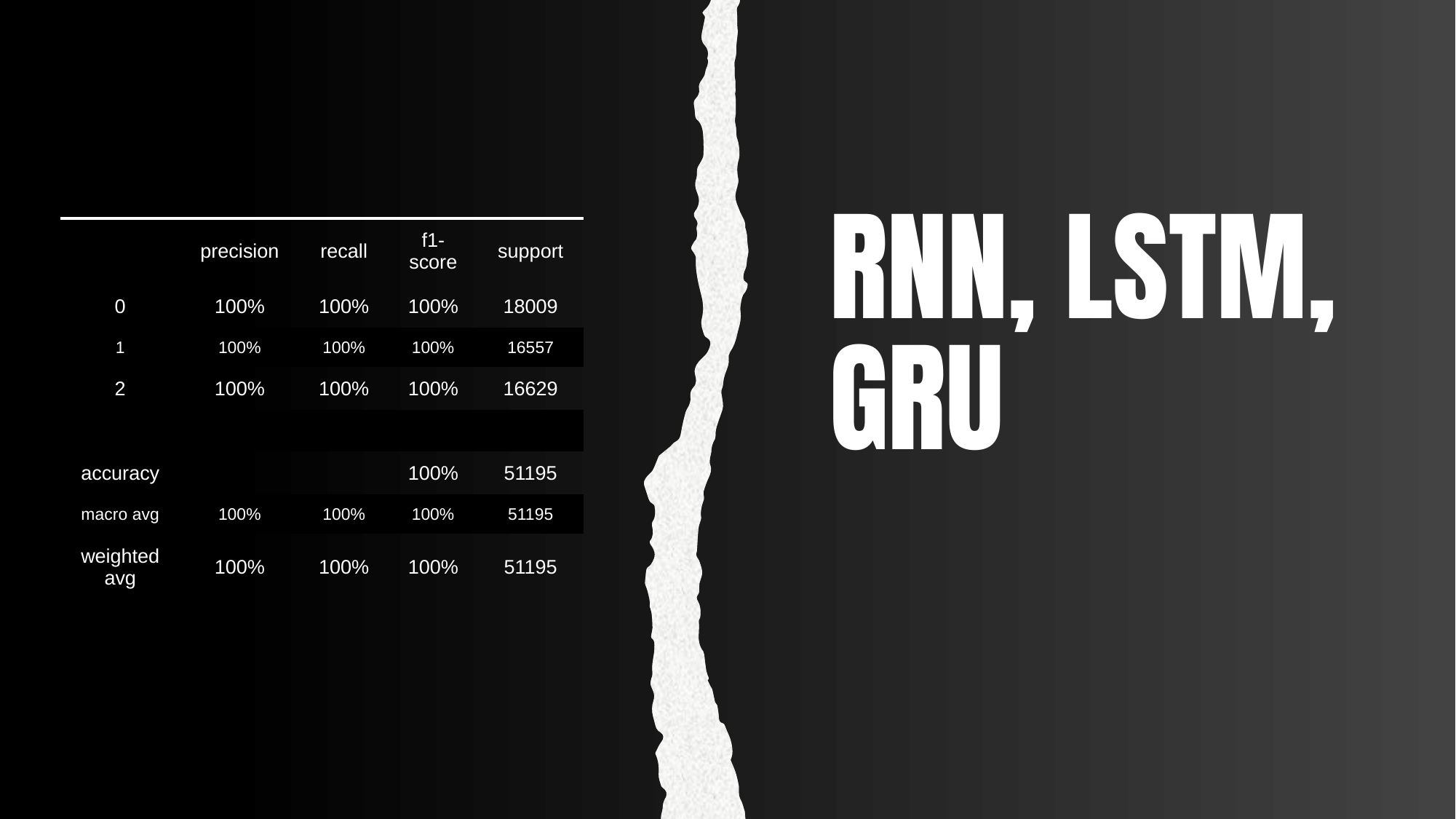

# RNN, LSTM, GRU
|  | precision | recall | f1-score | support |
| --- | --- | --- | --- | --- |
| 0 | 100% | 100% | 100% | 18009 |
| 1 | 100% | 100% | 100% | 16557 |
| 2 | 100% | 100% | 100% | 16629 |
|  |  |  |  |  |
| accuracy |  |  | 100% | 51195 |
| macro avg | 100% | 100% | 100% | 51195 |
| weighted avg | 100% | 100% | 100% | 51195 |